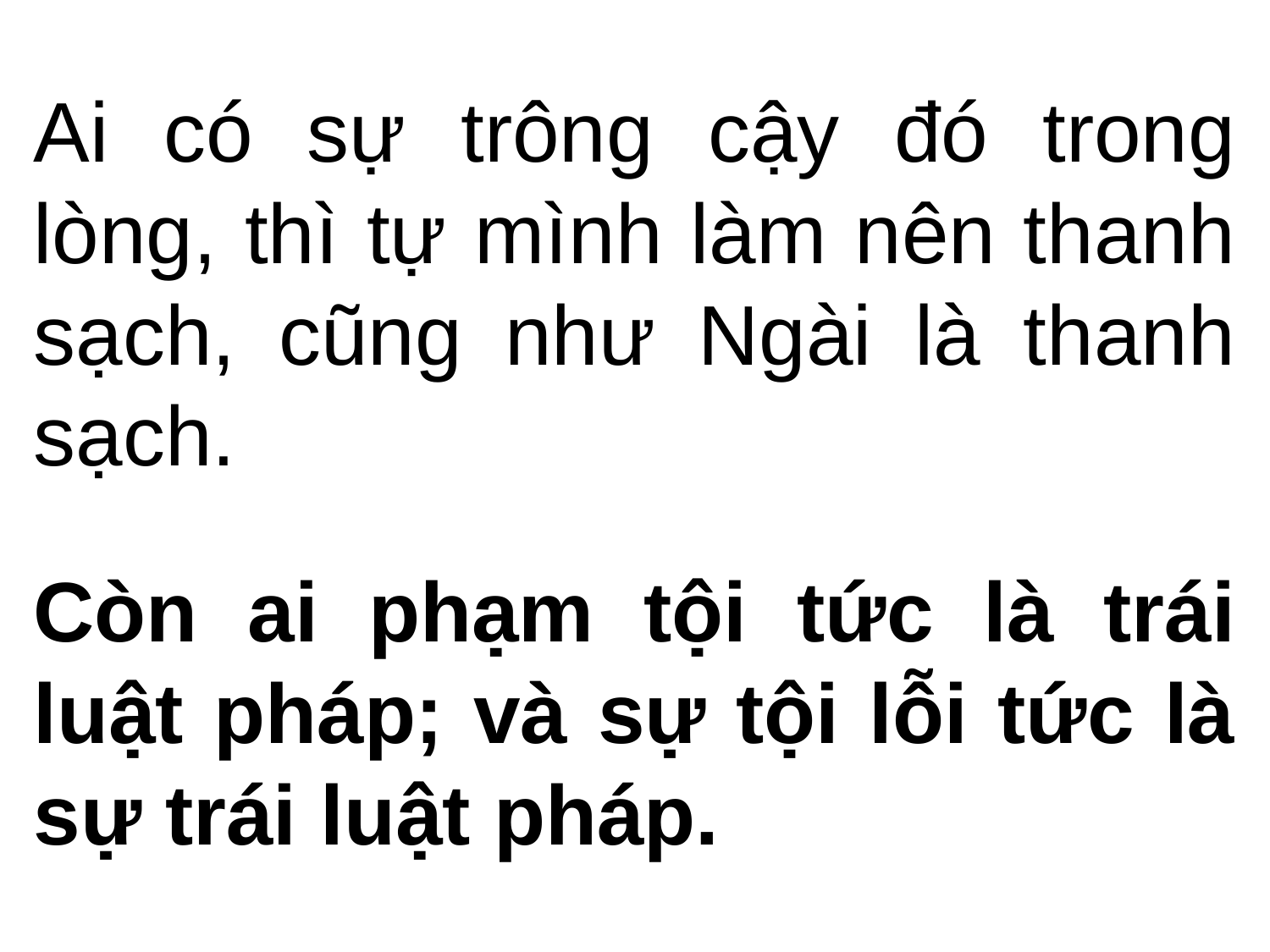

Ai có sự trông cậy đó trong lòng, thì tự mình làm nên thanh sạch, cũng như Ngài là thanh sạch.

Còn ai phạm tội tức là trái luật pháp; và sự tội lỗi tức là sự trái luật pháp.